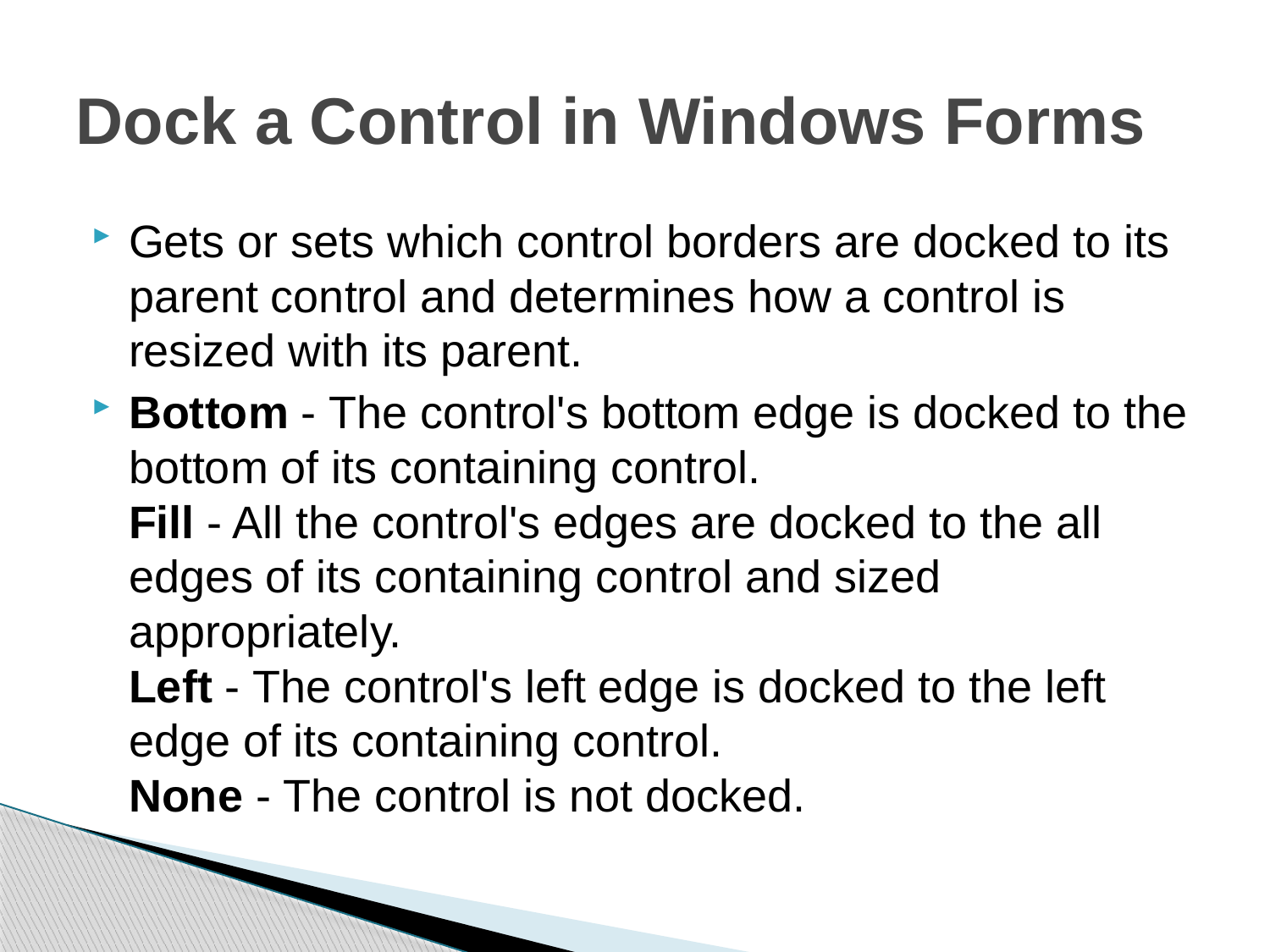

# Dock a Control in Windows Forms
Gets or sets which control borders are docked to its parent control and determines how a control is resized with its parent.
Bottom - The control's bottom edge is docked to the bottom of its containing control.
Fill - All the control's edges are docked to the all edges of its containing control and sized appropriately.
Left - The control's left edge is docked to the left edge of its containing control. 
None - The control is not docked.